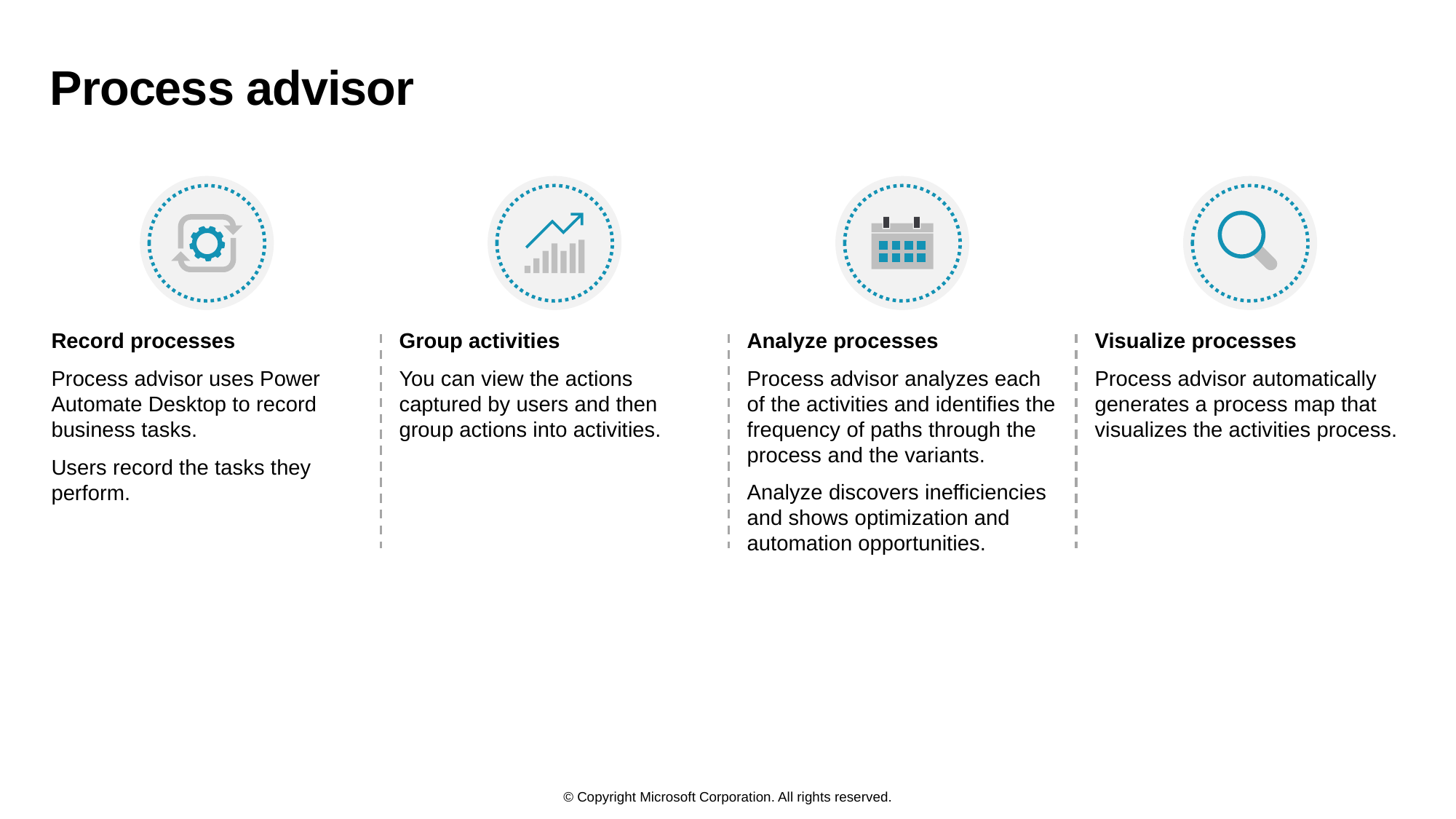

# Process advisor

Group activities
You can view the actions captured by users and then group actions into activities.
Analyze processes
Process advisor analyzes each of the activities and identifies the frequency of paths through the process and the variants.
Analyze discovers inefficiencies and shows optimization and automation opportunities.
Visualize processes
Process advisor automatically generates a process map that visualizes the activities process.
Record processes
Process advisor uses Power Automate Desktop to record business tasks.
Users record the tasks they perform.